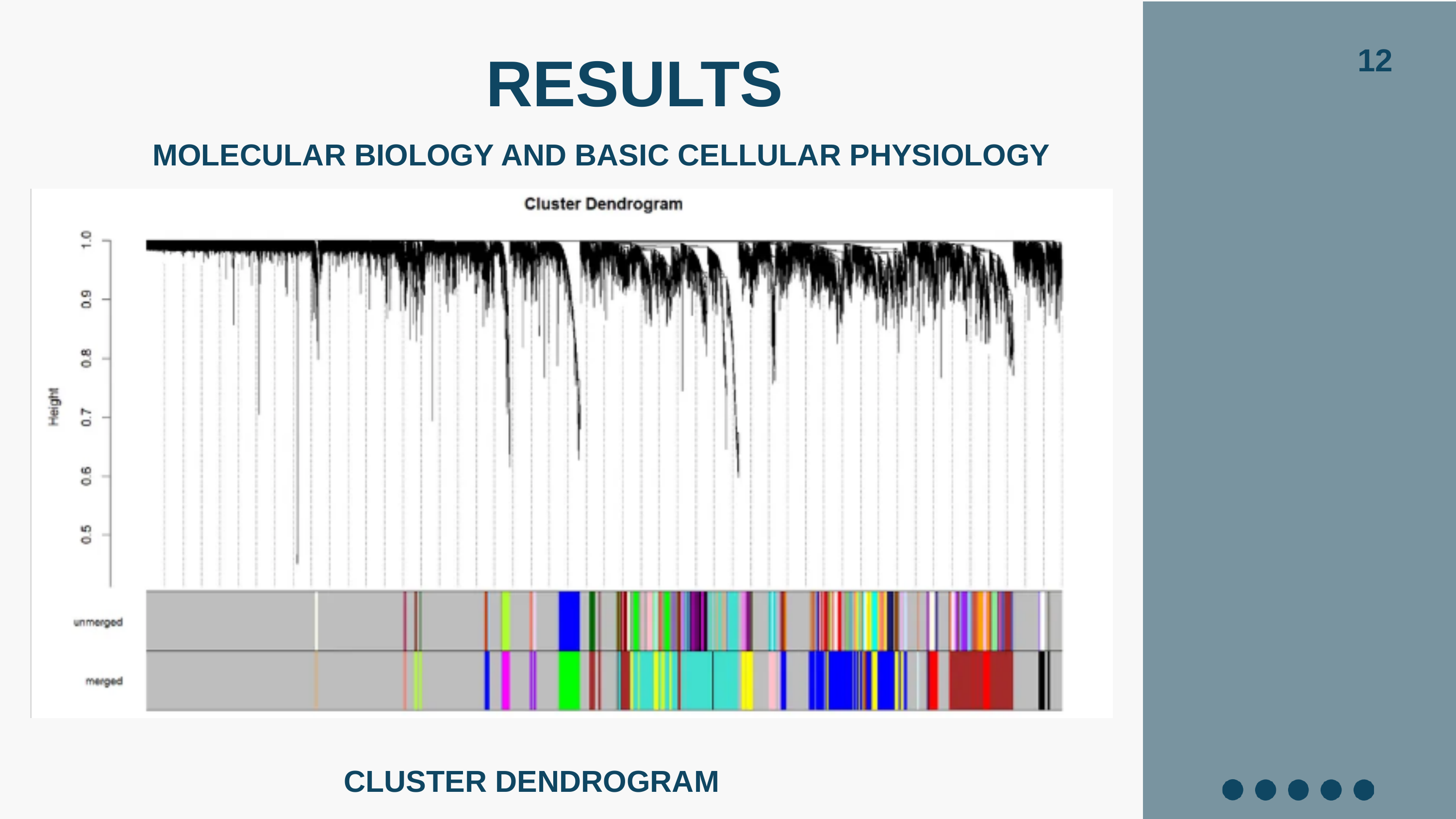

RESULTS
12
MOLECULAR BIOLOGY AND BASIC CELLULAR PHYSIOLOGY

CLUSTER DENDROGRAM